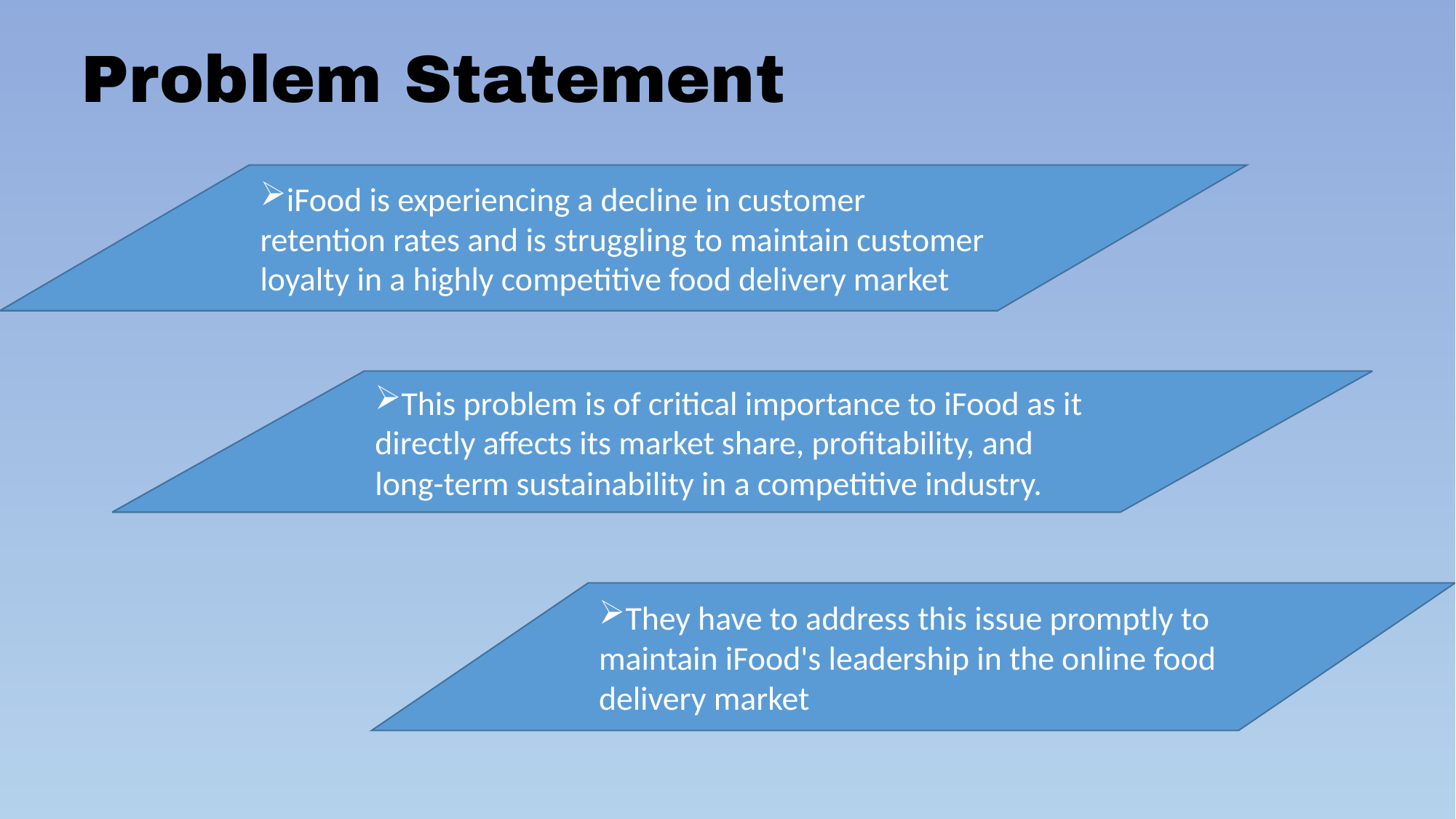

# Problem Statement
iFood is experiencing a decline in customer retention rates and is struggling to maintain customer loyalty in a highly competitive food delivery market
This problem is of critical importance to iFood as it directly affects its market share, profitability, and long-term sustainability in a competitive industry.
They have to address this issue promptly to maintain iFood's leadership in the online food delivery market